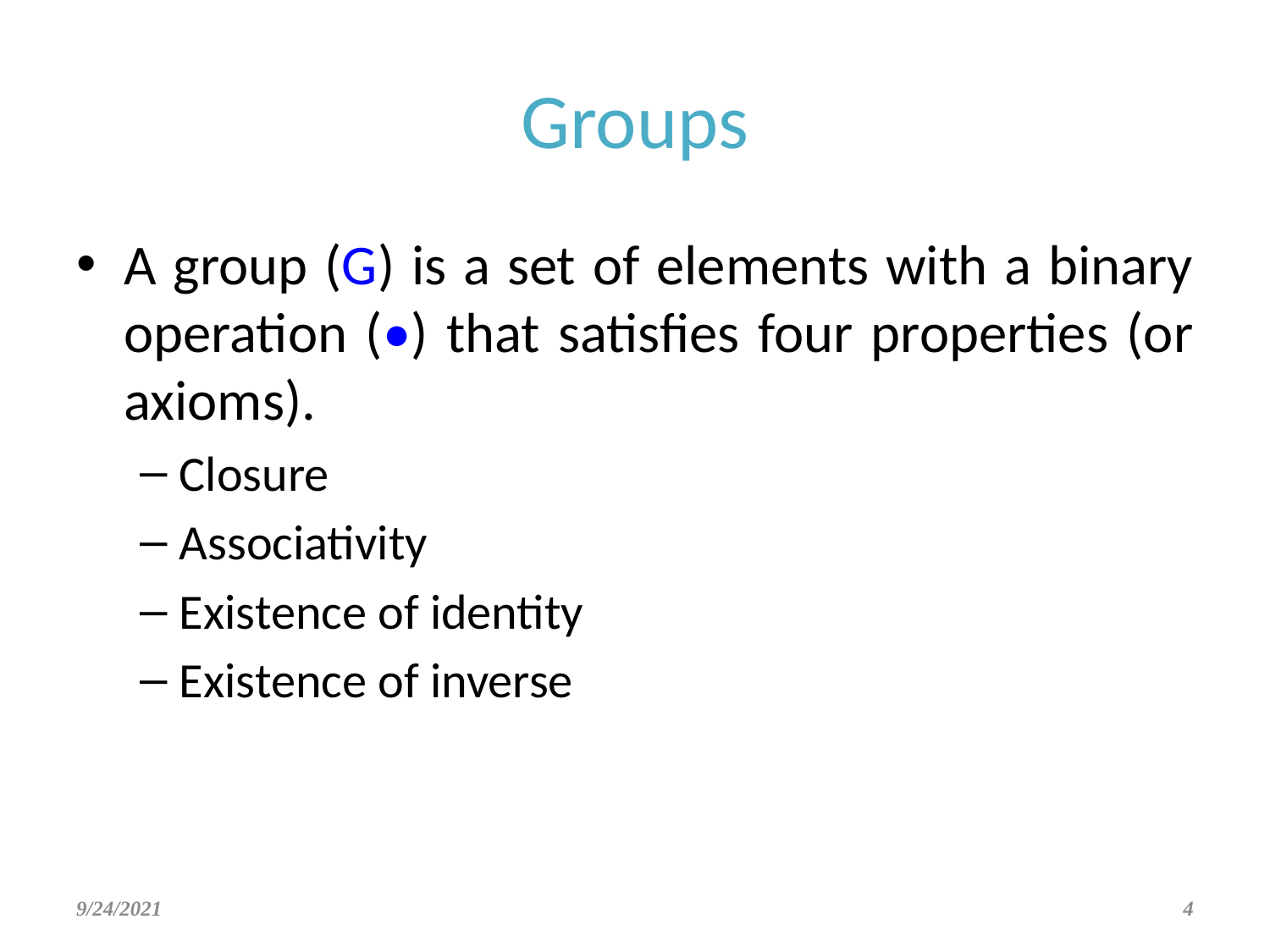

# Groups
A group (G) is a set of elements with a binary operation (•) that satisfies four properties (or axioms).
Closure
Associativity
Existence of identity
Existence of inverse
9/24/2021
4